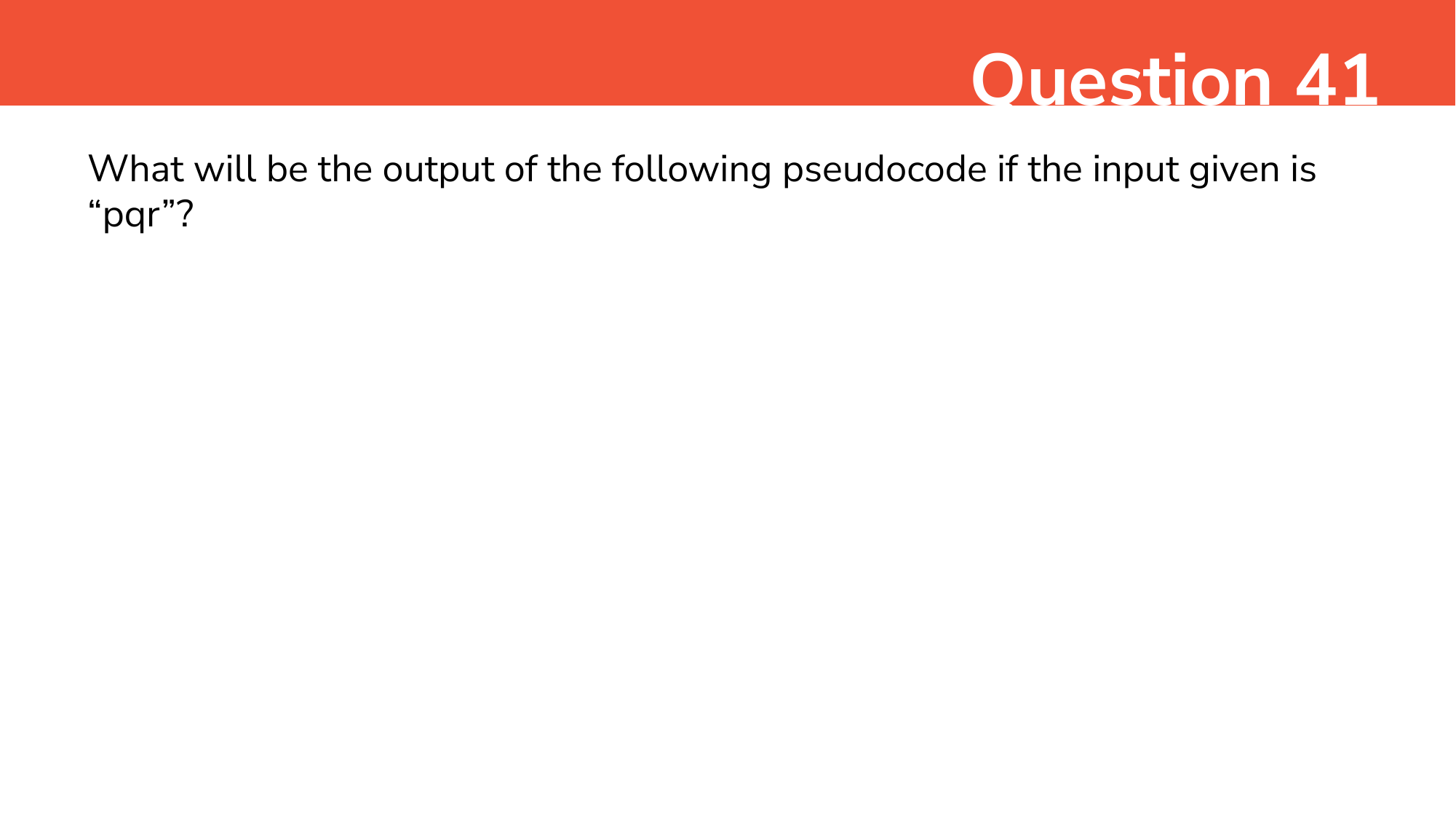

Question 41
What will be the output of the following pseudocode if the input given is “pqr”?